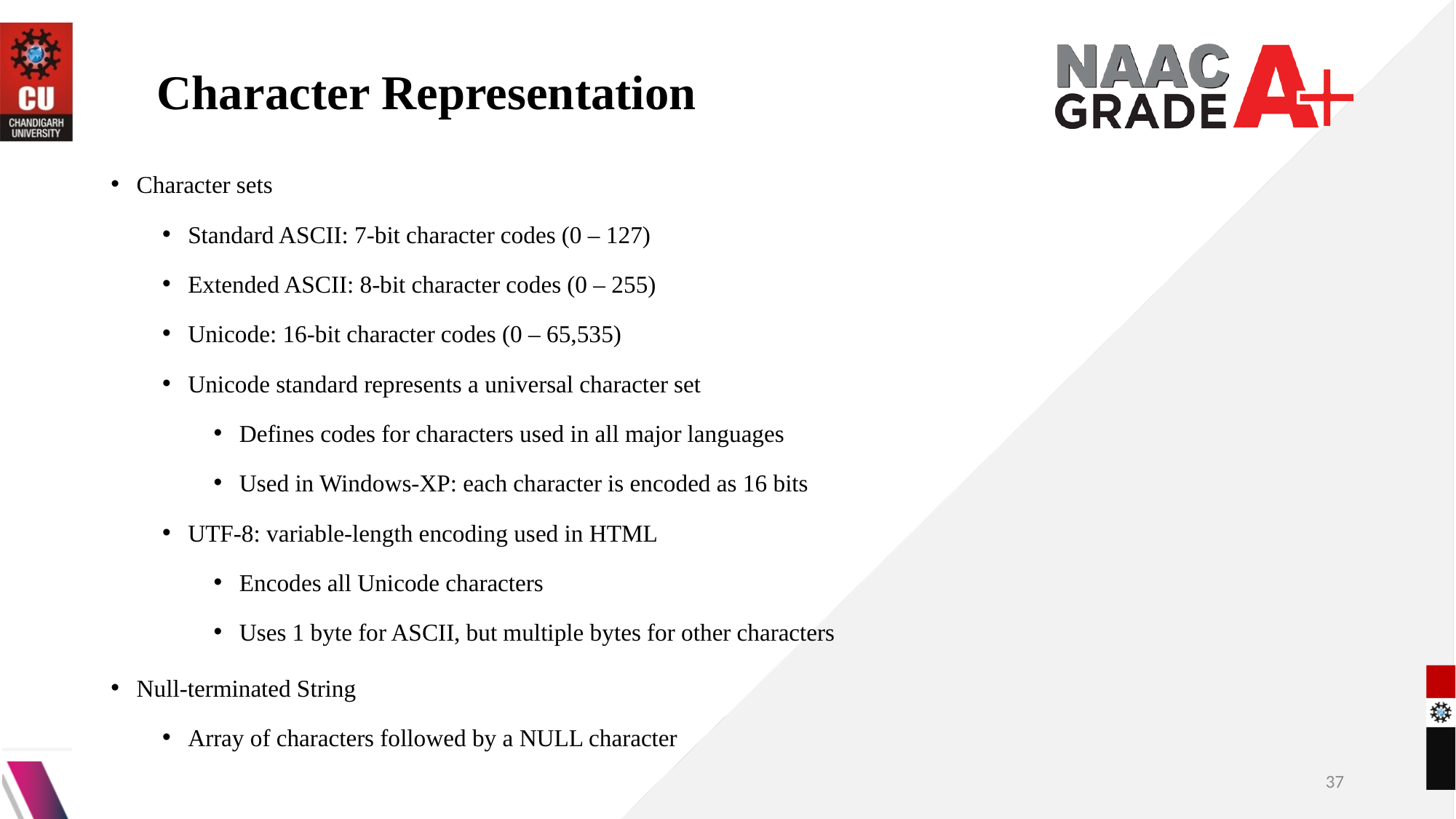

# Character Representation
Character sets
Standard ASCII: 7-bit character codes (0 – 127)
Extended ASCII: 8-bit character codes (0 – 255)
Unicode: 16-bit character codes (0 – 65,535)
Unicode standard represents a universal character set
Defines codes for characters used in all major languages
Used in Windows-XP: each character is encoded as 16 bits
UTF-8: variable-length encoding used in HTML
Encodes all Unicode characters
Uses 1 byte for ASCII, but multiple bytes for other characters
Null-terminated String
Array of characters followed by a NULL character
37